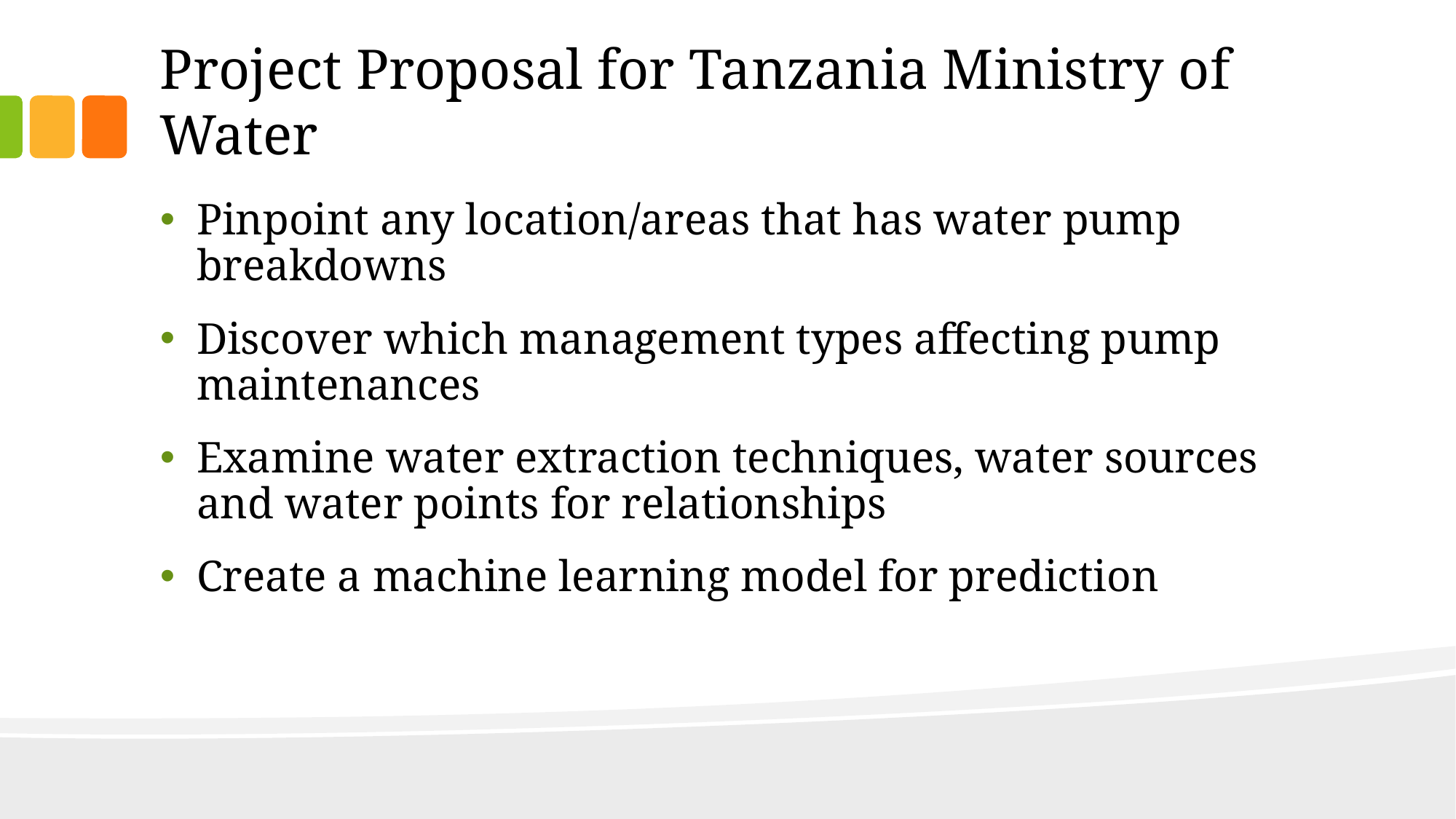

# Project Proposal for Tanzania Ministry of Water
Pinpoint any location/areas that has water pump breakdowns
Discover which management types affecting pump maintenances
Examine water extraction techniques, water sources and water points for relationships
Create a machine learning model for prediction